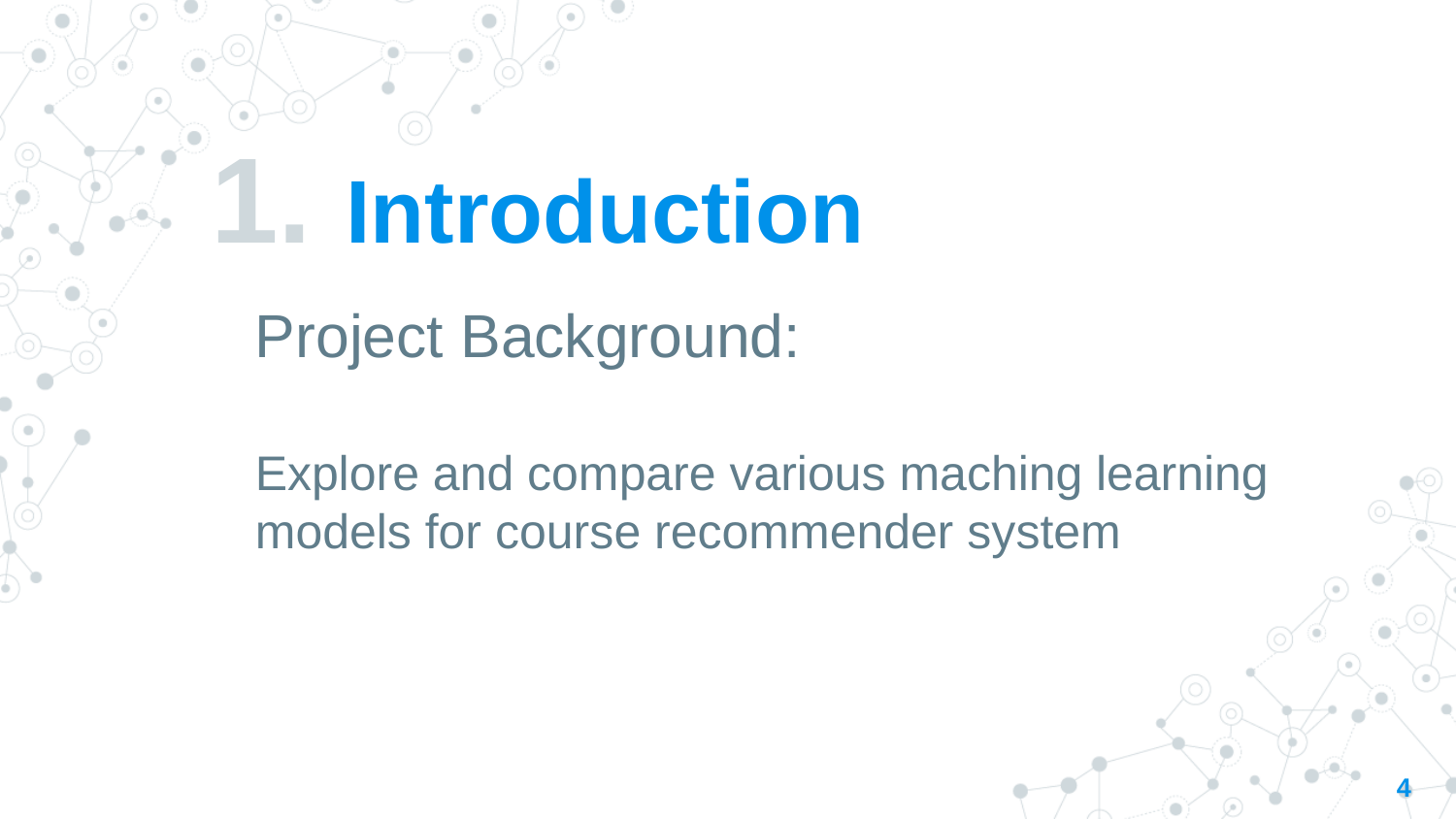

# 1. Introduction
Project Background:

Explore and compare various maching learning models for course recommender system
4